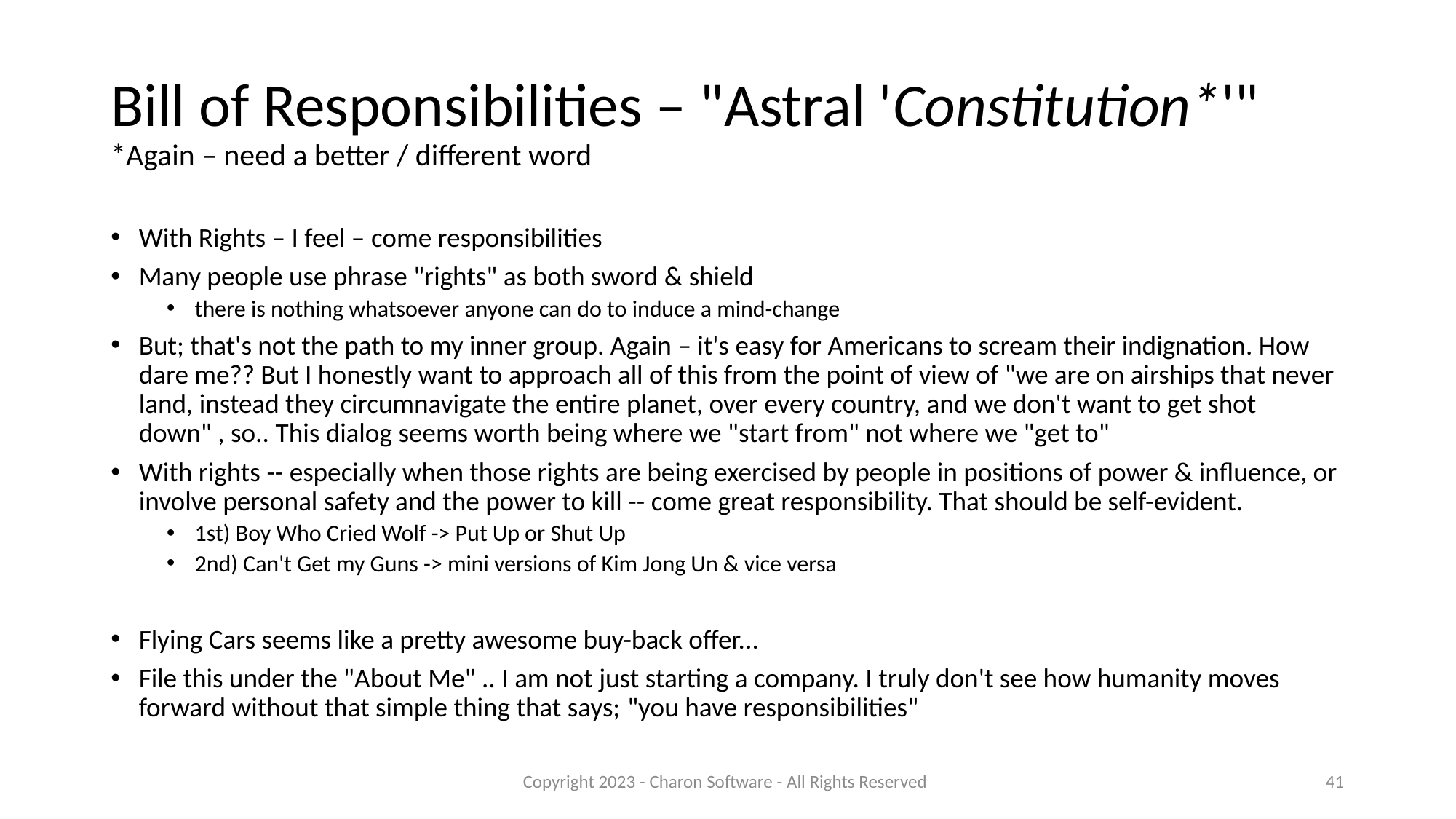

# Bill of Responsibilities – "Astral 'Constitution*'" *Again – need a better / different word
With Rights – I feel – come responsibilities
Many people use phrase "rights" as both sword & shield
there is nothing whatsoever anyone can do to induce a mind-change
But; that's not the path to my inner group. Again – it's easy for Americans to scream their indignation. How dare me?? But I honestly want to approach all of this from the point of view of "we are on airships that never land, instead they circumnavigate the entire planet, over every country, and we don't want to get shot down" , so.. This dialog seems worth being where we "start from" not where we "get to"
With rights -- especially when those rights are being exercised by people in positions of power & influence, or involve personal safety and the power to kill -- come great responsibility. That should be self-evident.
1st) Boy Who Cried Wolf -> Put Up or Shut Up
2nd) Can't Get my Guns -> mini versions of Kim Jong Un & vice versa

Flying Cars seems like a pretty awesome buy-back offer...
File this under the "About Me" .. I am not just starting a company. I truly don't see how humanity moves forward without that simple thing that says; "you have responsibilities"
Copyright 2023 - Charon Software - All Rights Reserved
41